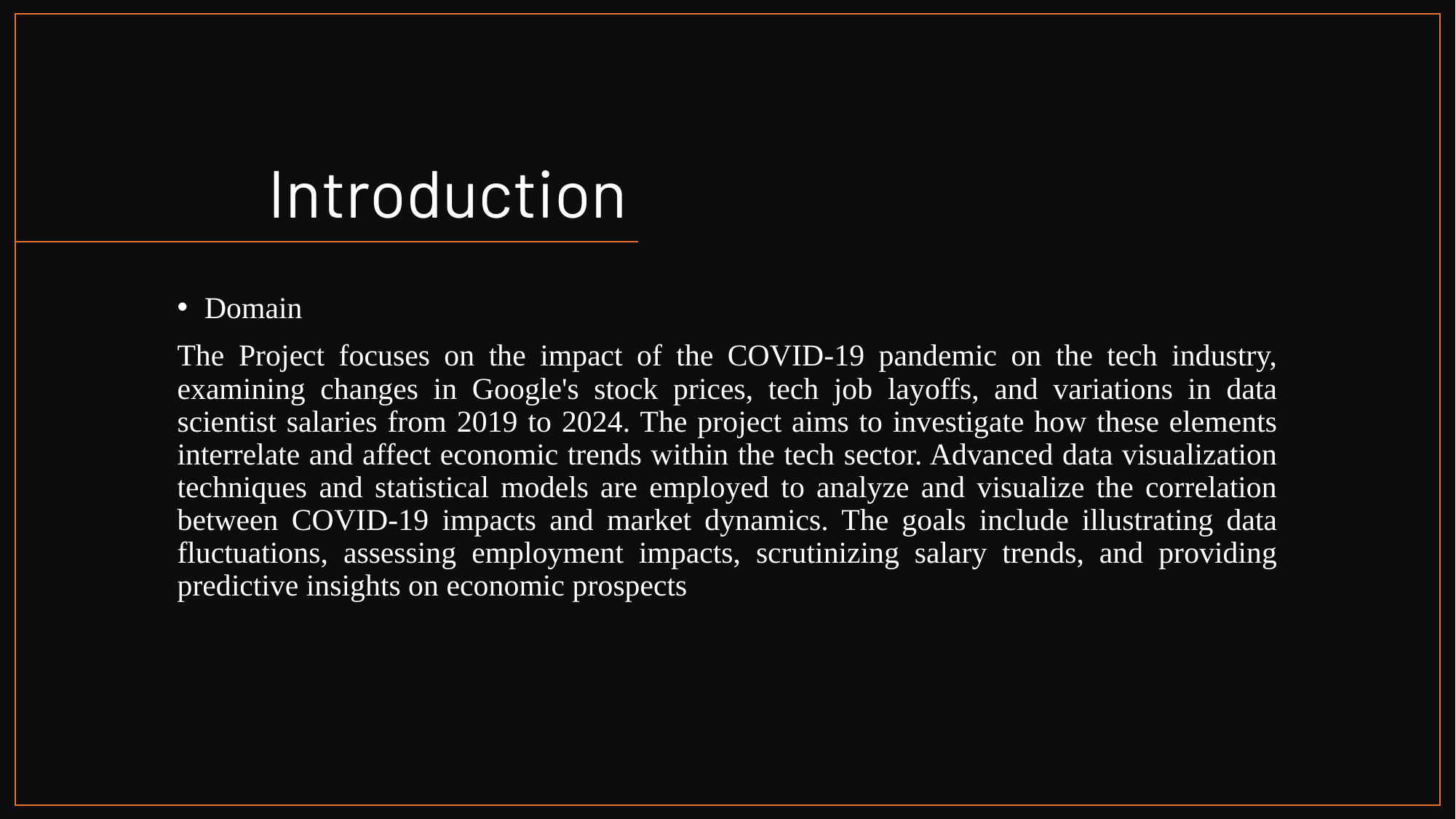

# Introduction
Domain
The Project focuses on the impact of the COVID-19 pandemic on the tech industry, examining changes in Google's stock prices, tech job layoffs, and variations in data scientist salaries from 2019 to 2024. The project aims to investigate how these elements interrelate and affect economic trends within the tech sector. Advanced data visualization techniques and statistical models are employed to analyze and visualize the correlation between COVID-19 impacts and market dynamics. The goals include illustrating data fluctuations, assessing employment impacts, scrutinizing salary trends, and providing predictive insights on economic prospects​